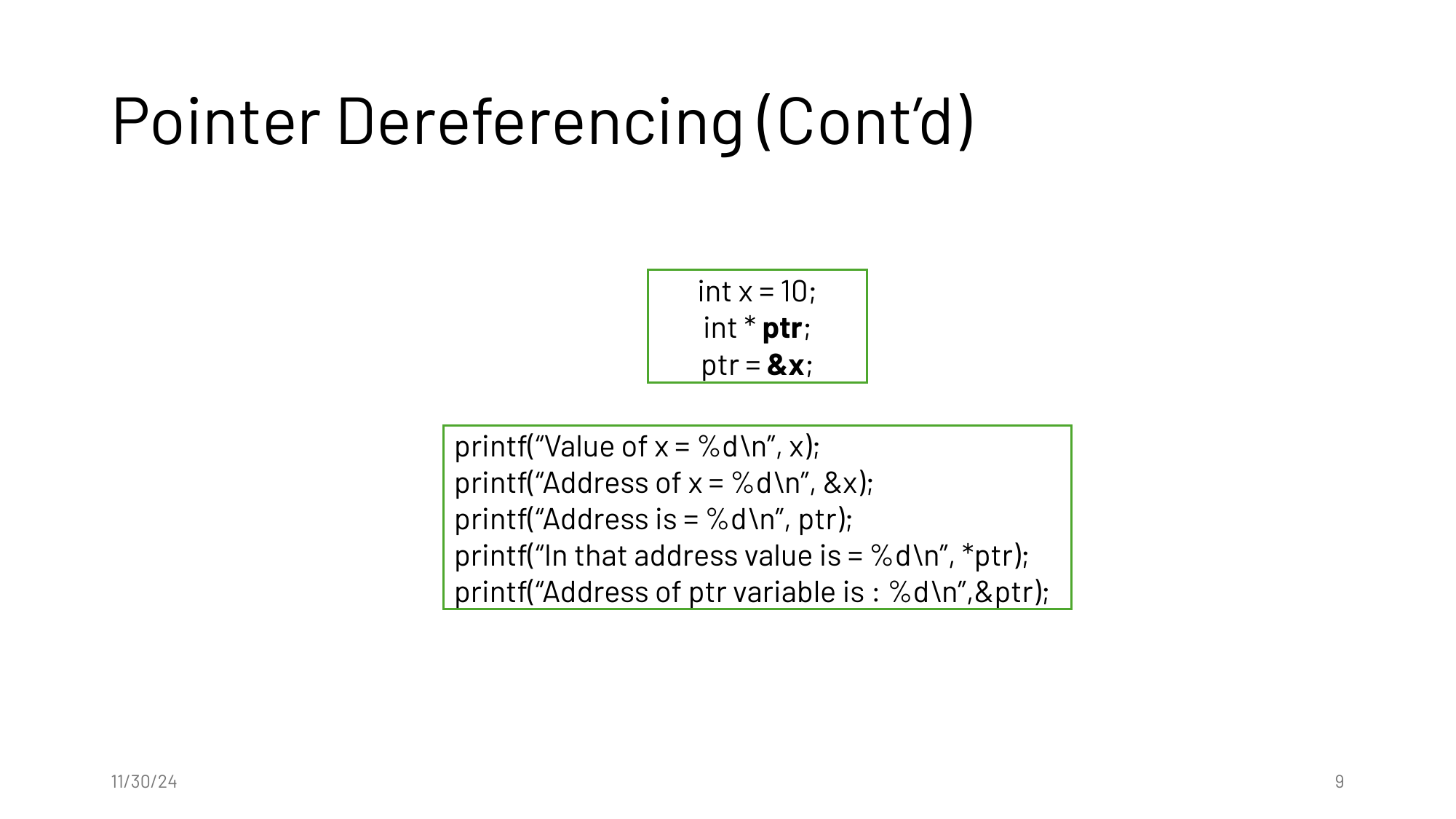

# Pointer Dereferencing (Cont’d)
int x = 10;
int * ptr;
ptr = &x;
printf(“Value of x = %d\n”, x);
printf(“Address of x = %d\n”, &x);
printf(“Address is = %d\n”, ptr);
printf(“In that address value is = %d\n”, *ptr);
printf(“Address of ptr variable is : %d\n”,&ptr);
11/30/24
9